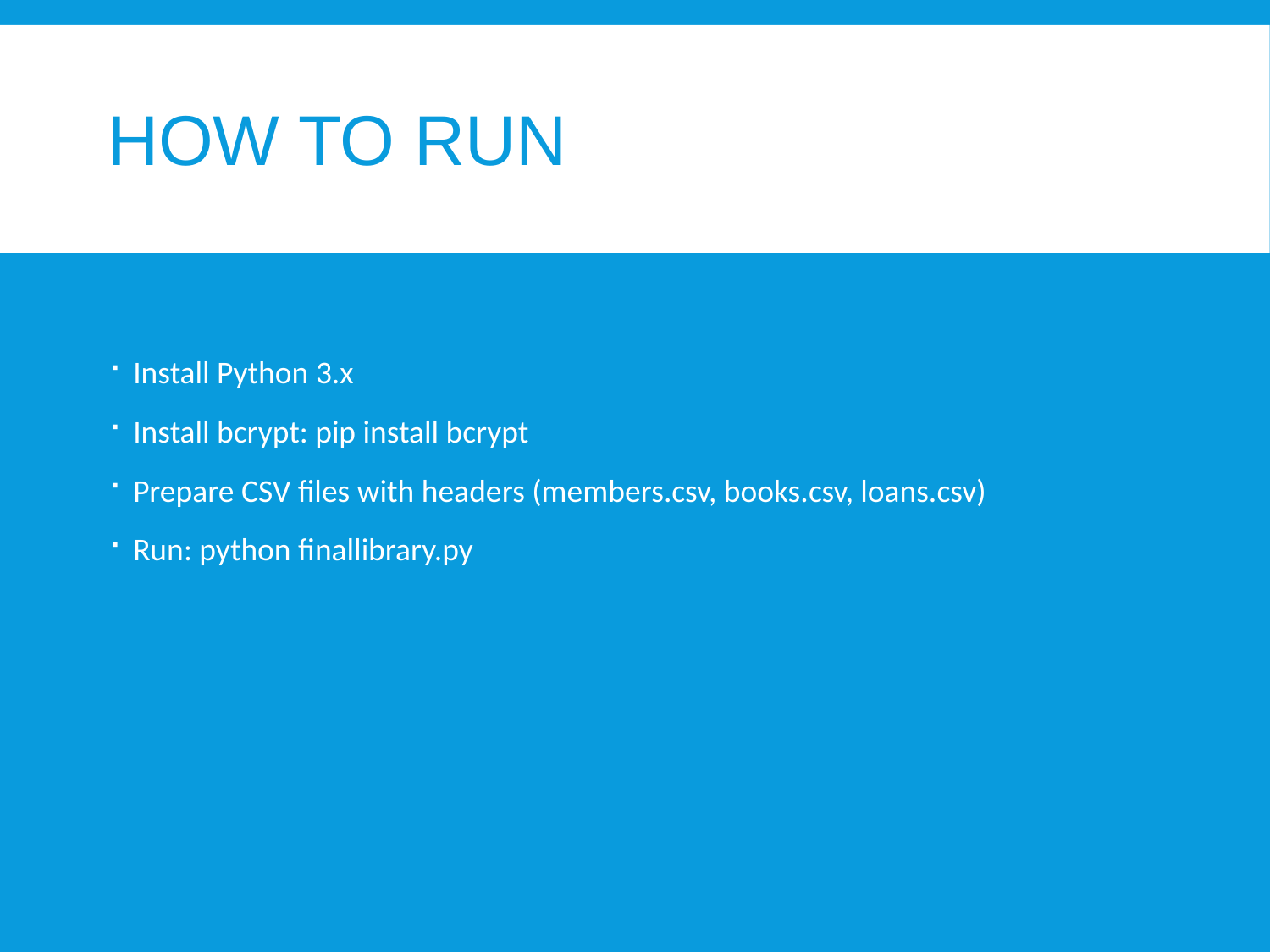

# How to Run

Install Python 3.x
Install bcrypt: pip install bcrypt
Prepare CSV files with headers (members.csv, books.csv, loans.csv)
Run: python finallibrary.py